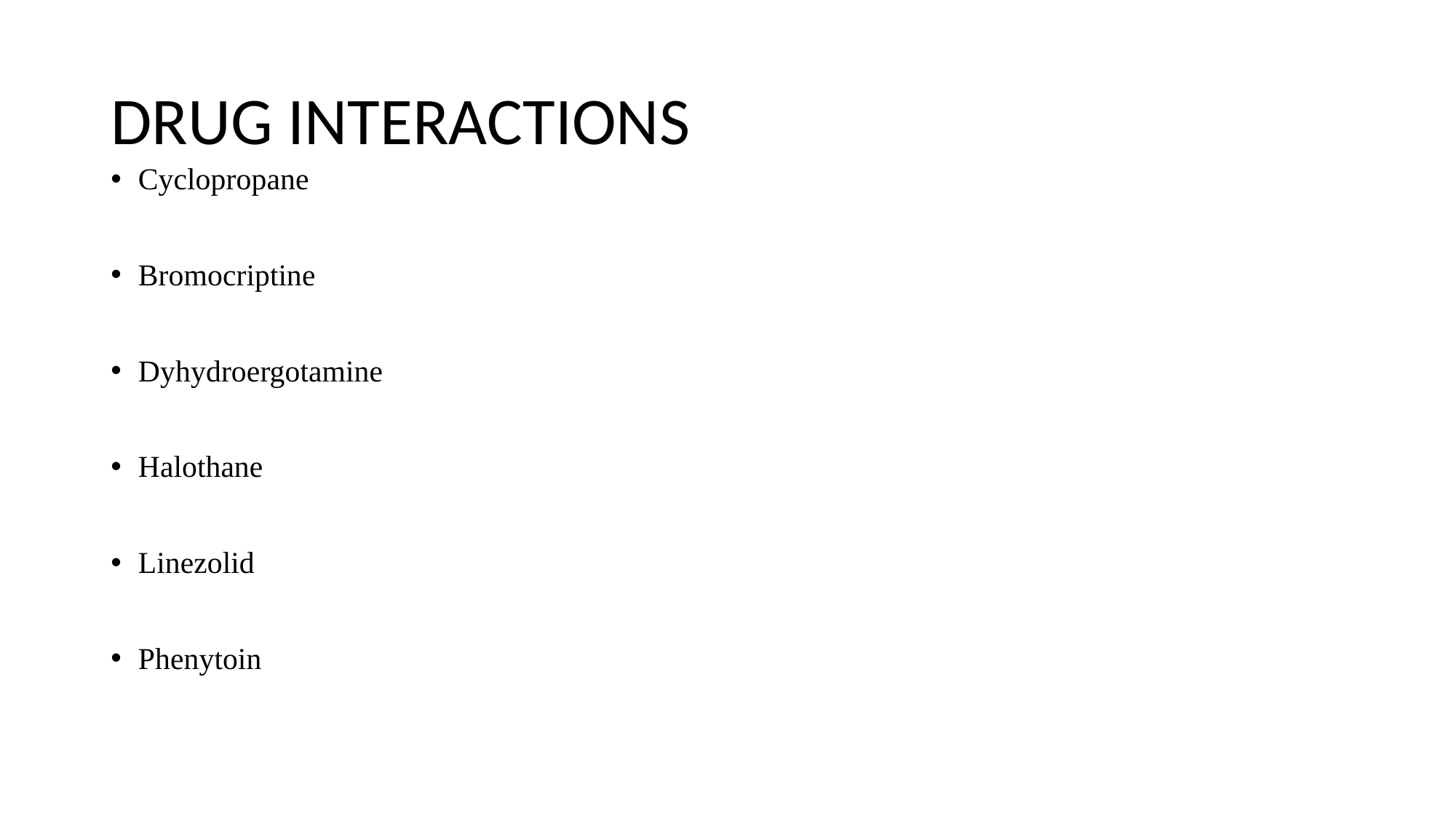

# DRUG INTERACTIONS
Cyclopropane

Bromocriptine

Dyhydroergotamine

Halothane

Linezolid

Phenytoin